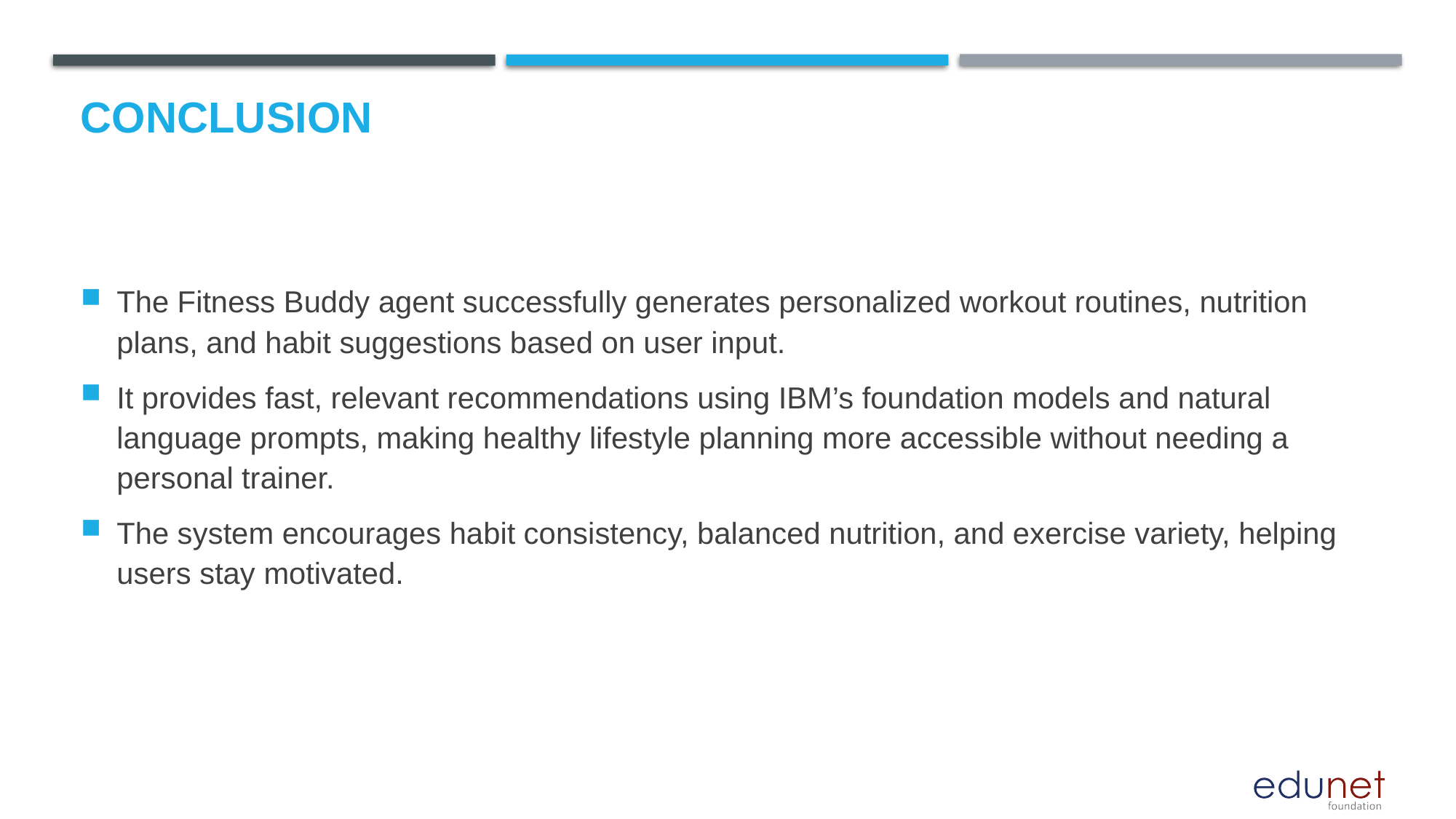

# Conclusion
The Fitness Buddy agent successfully generates personalized workout routines, nutrition plans, and habit suggestions based on user input.
It provides fast, relevant recommendations using IBM’s foundation models and natural language prompts, making healthy lifestyle planning more accessible without needing a personal trainer.
The system encourages habit consistency, balanced nutrition, and exercise variety, helping users stay motivated.